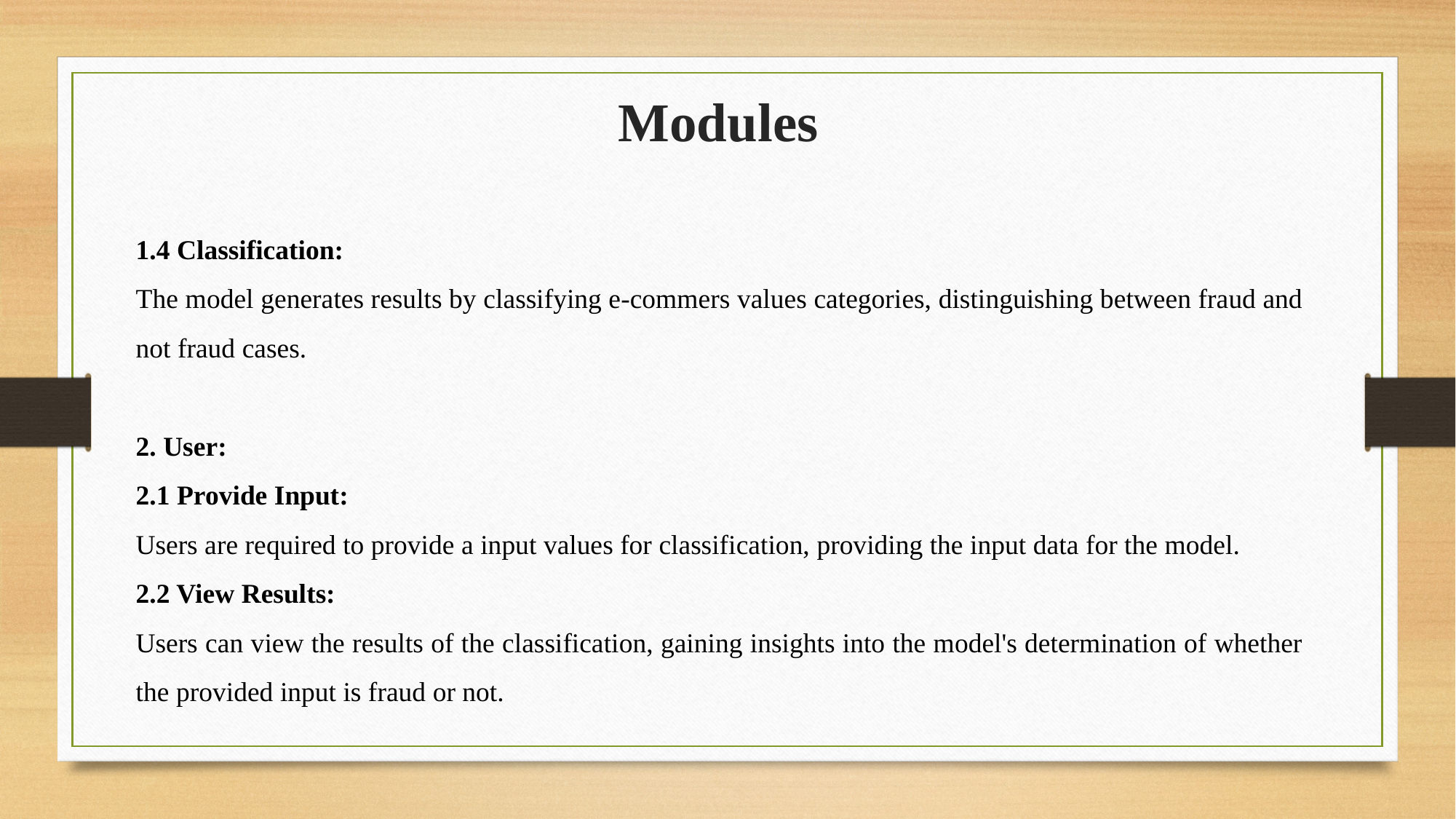

Modules
1.4 Classification:
The model generates results by classifying e-commers values categories, distinguishing between fraud and not fraud cases.

2. User:
2.1 Provide Input:
Users are required to provide a input values for classification, providing the input data for the model.
2.2 View Results:
Users can view the results of the classification, gaining insights into the model's determination of whether the provided input is fraud or not.